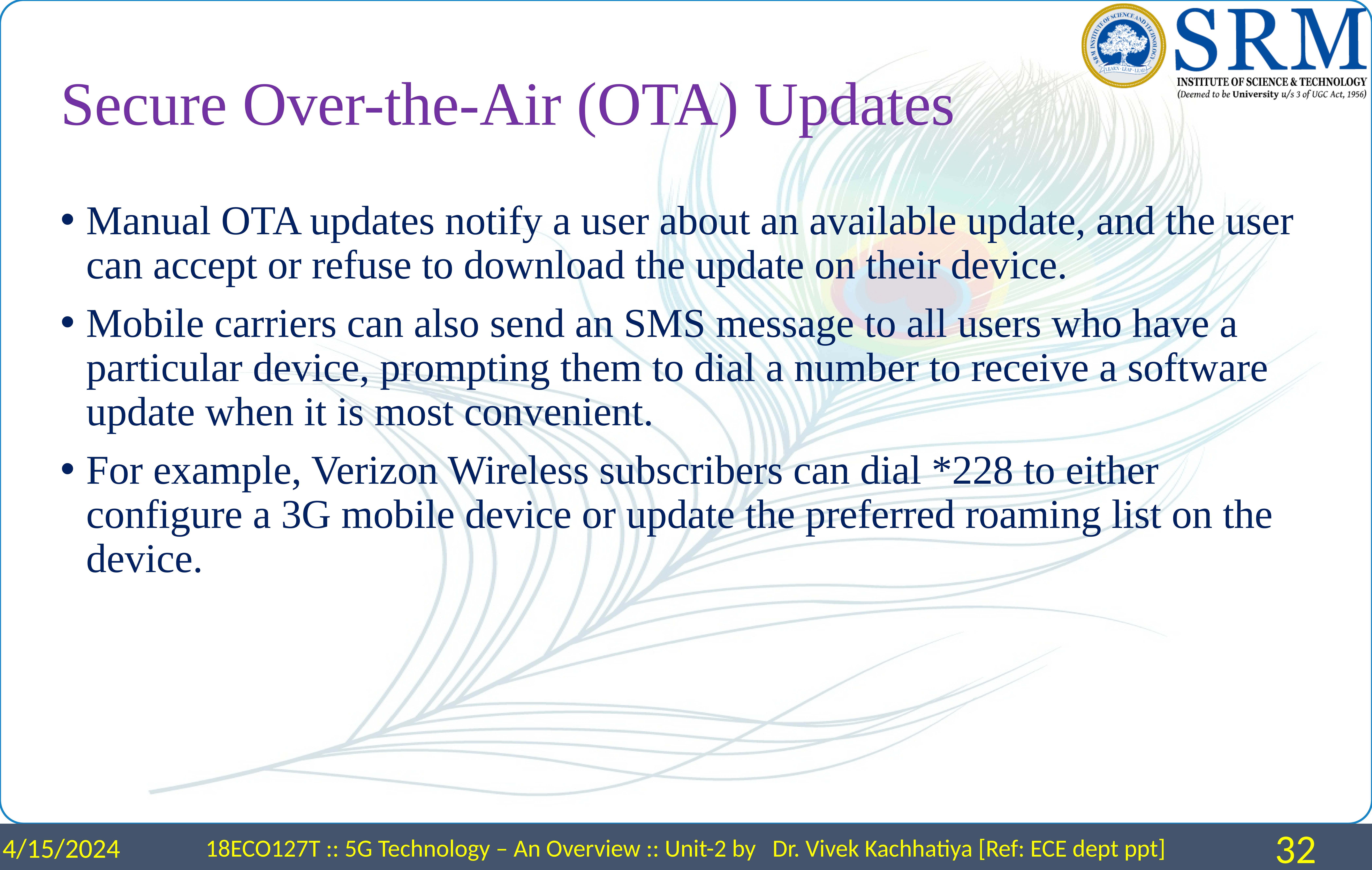

# Secure Over-the-Air (OTA) Updates
Manual OTA updates notify a user about an available update, and the user can accept or refuse to download the update on their device.
Mobile carriers can also send an SMS message to all users who have a particular device, prompting them to dial a number to receive a software update when it is most convenient.
For example, Verizon Wireless subscribers can dial *228 to either configure a 3G mobile device or update the preferred roaming list on the device.
4/15/2024
18ECO127T :: 5G Technology – An Overview :: Unit-2 by   Dr. Vivek Kachhatiya [Ref: ECE dept ppt]
32